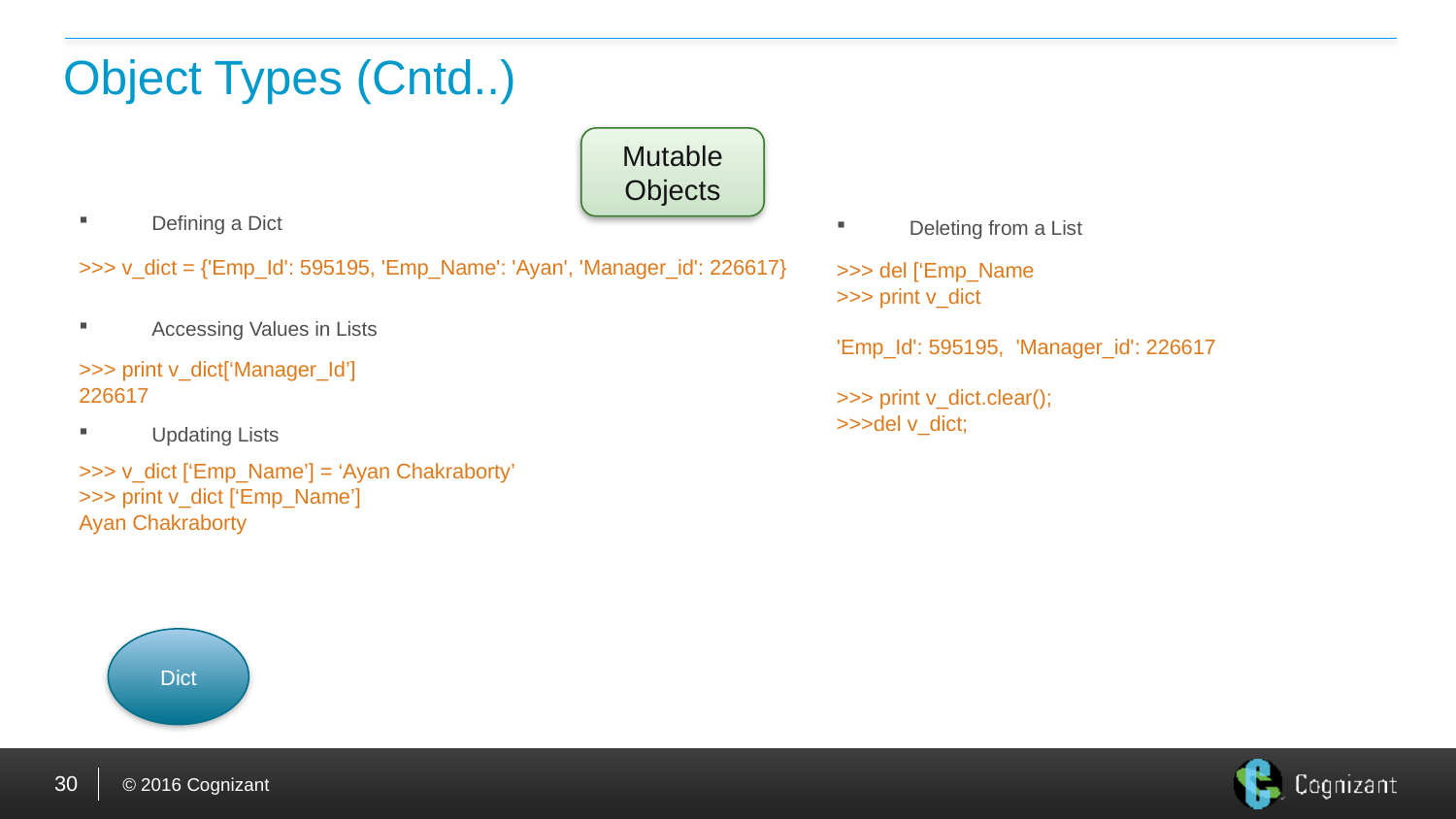

# Object Types (Cntd..)
Mutable
Objects
Defining a Dict
Deleting from a List
>>> v_dict = {'Emp_Id': 595195, 'Emp_Name': 'Ayan', 'Manager_id': 226617}

>>> print v_dict[‘Manager_Id’]
226617

>>> v_dict [‘Emp_Name’] = ‘Ayan Chakraborty’
>>> print v_dict [‘Emp_Name’]
Ayan Chakraborty

>>> del [‘Emp_Name
>>> print v_dict

'Emp_Id': 595195,  'Manager_id': 226617

>>> print v_dict.clear();
>>>del v_dict;
Accessing Values in Lists
Updating Lists
Dict
30